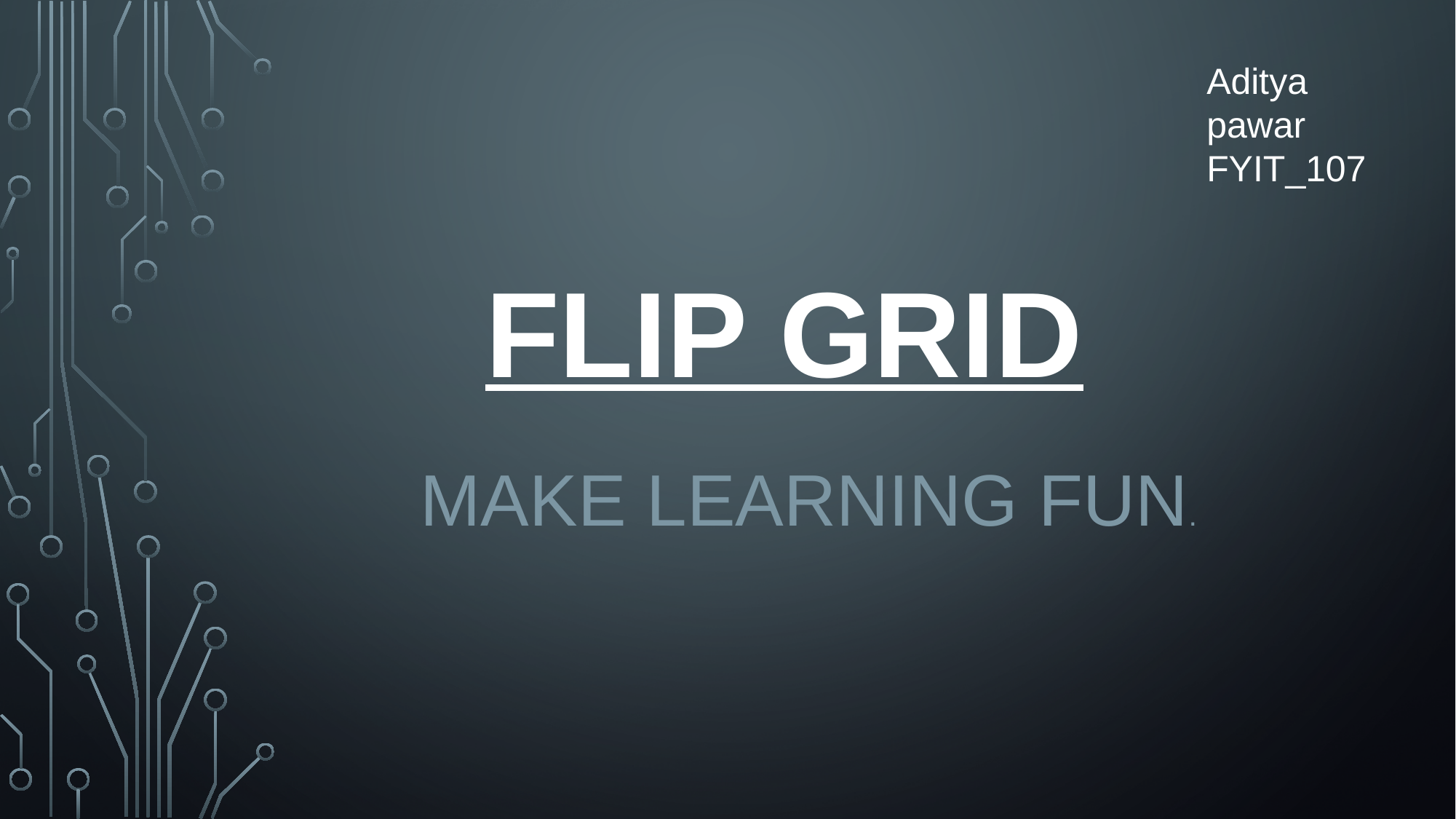

Aditya pawar
FYIT_107
# FLIP GRID
          MAKE LEARNING FUN.